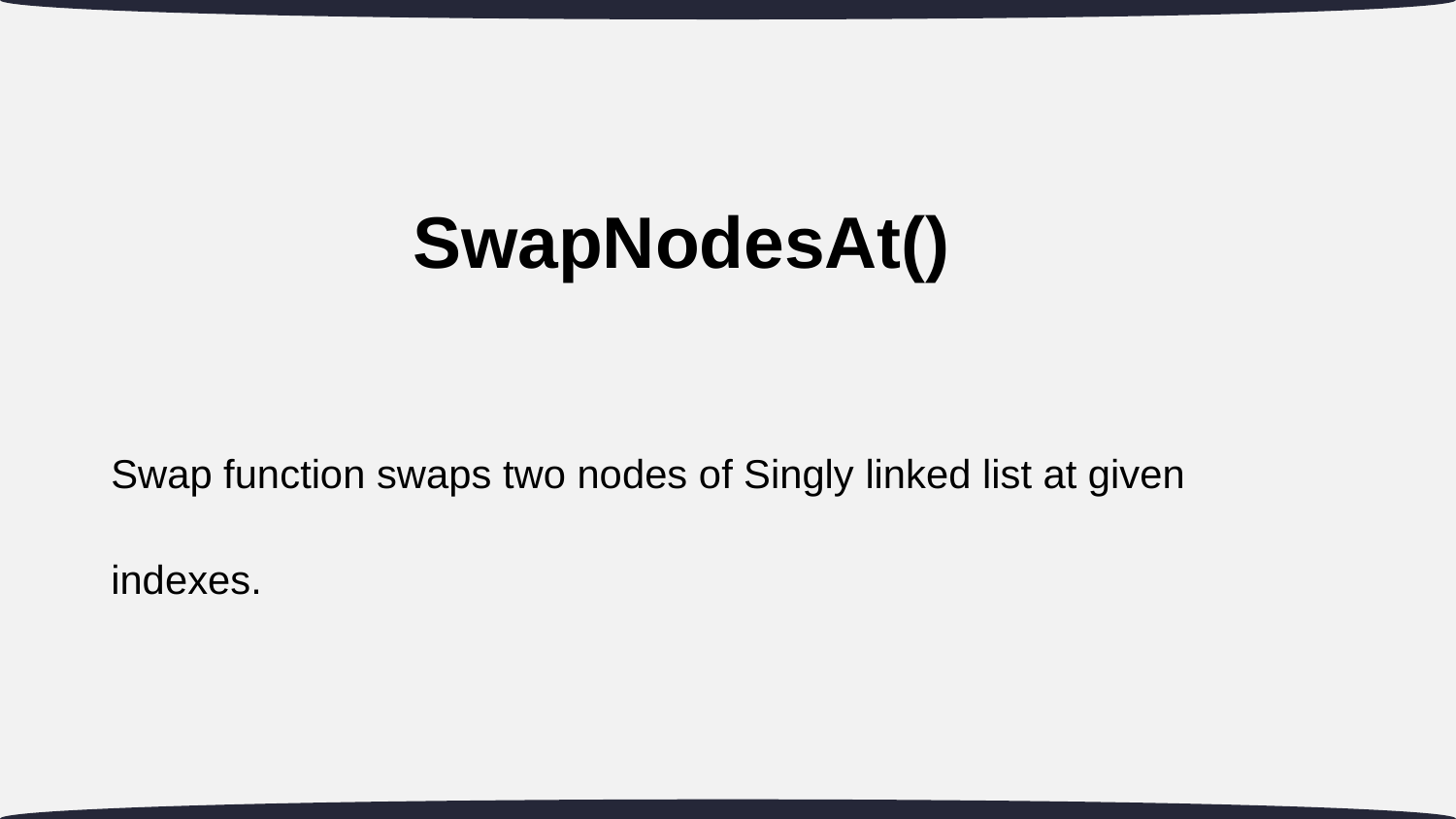

# SwapNodesAt()
Swap function swaps two nodes of Singly linked list at given indexes.